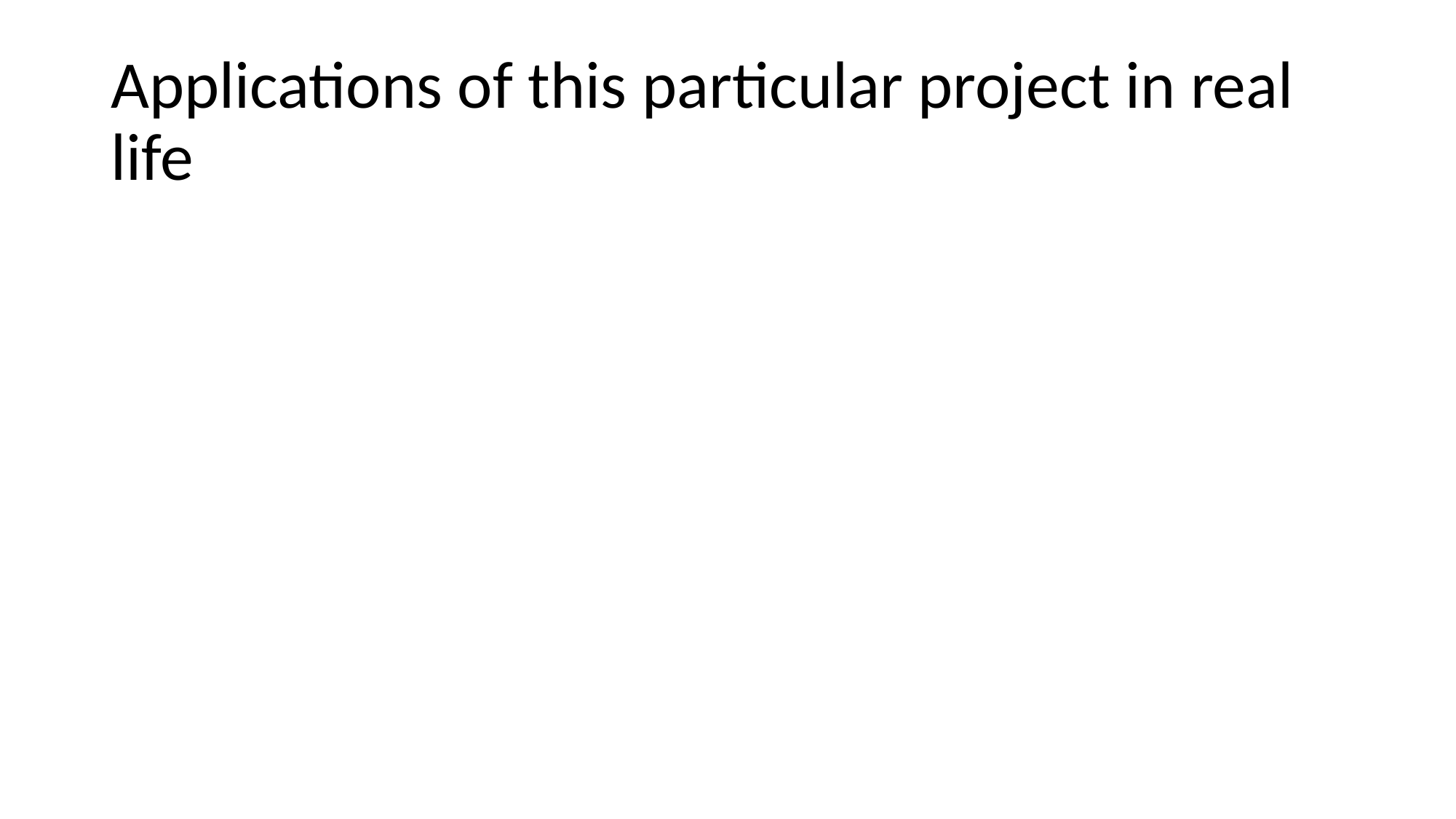

# Applications of this particular project in real life